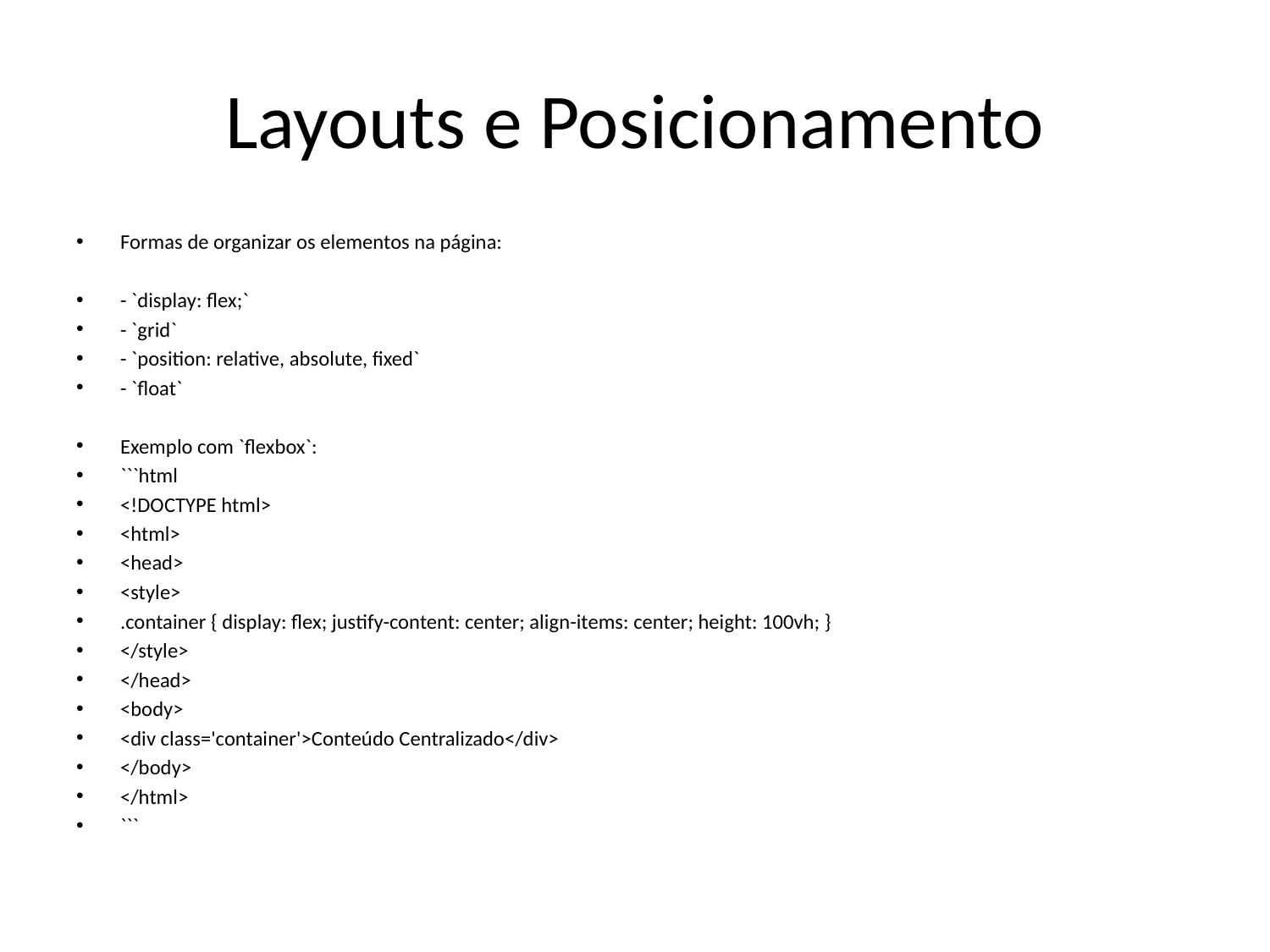

# Layouts e Posicionamento
Formas de organizar os elementos na página:

- `display: flex;`
- `grid`
- `position: relative, absolute, fixed`
- `float`

Exemplo com `flexbox`:
```html
<!DOCTYPE html>
<html>
<head>
<style>
.container { display: flex; justify-content: center; align-items: center; height: 100vh; }
</style>
</head>
<body>
<div class='container'>Conteúdo Centralizado</div>
</body>
</html>
```